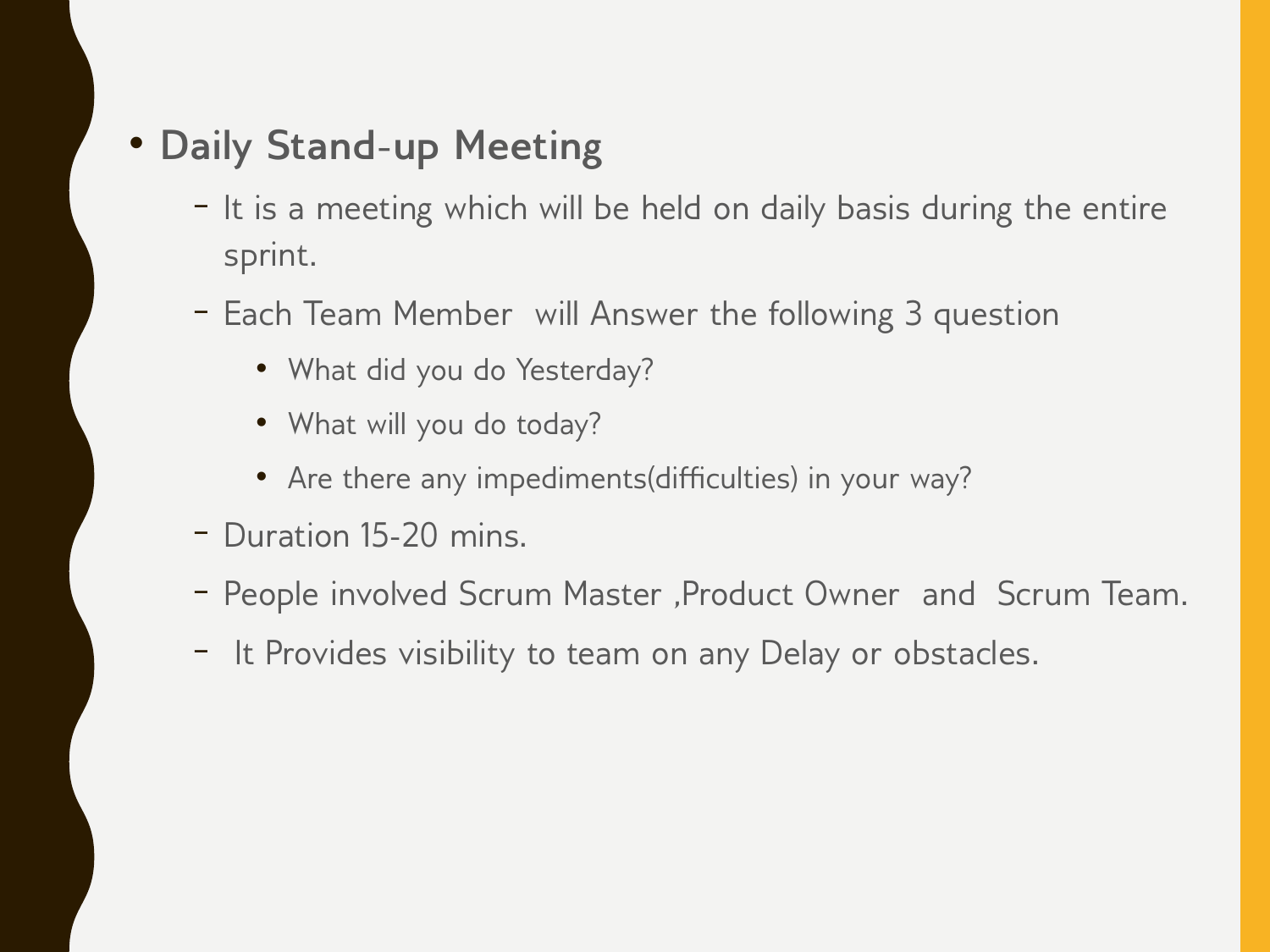

Daily Stand-up Meeting
It is a meeting which will be held on daily basis during the entire sprint.
Each Team Member  will Answer the following 3 question
What did you do Yesterday?
What will you do today?
Are there any impediments(difficulties) in your way?
Duration 15-20 mins.
People involved Scrum Master ,Product Owner  and  Scrum Team.
 It Provides visibility to team on any Delay or obstacles.